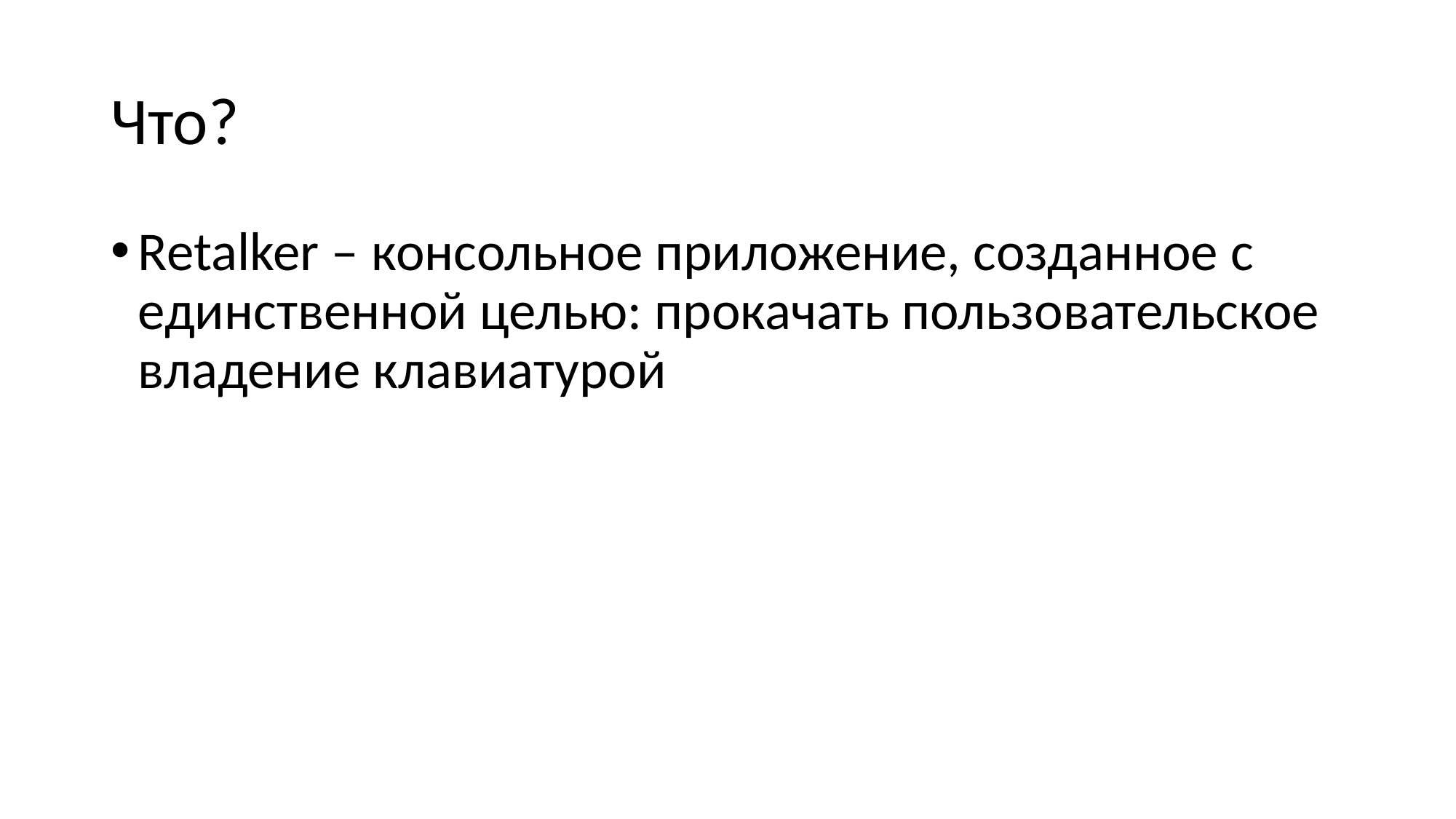

# Что?
Retalker – консольное приложение, созданное с единственной целью: прокачать пользовательское владение клавиатурой